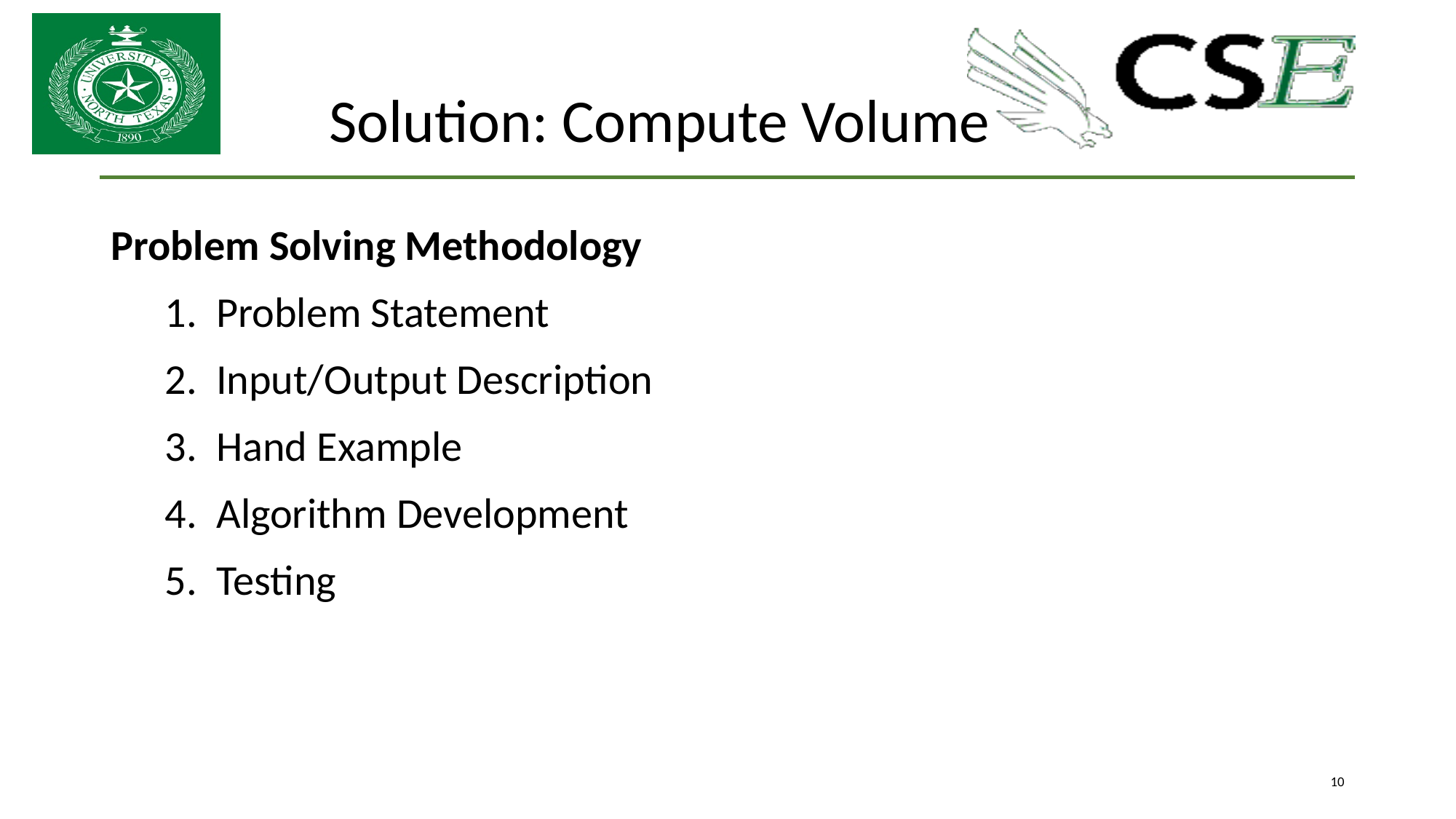

# Solution: Compute Volume
Problem Solving Methodology
1.  Problem Statement
2.  Input/Output Description
3.  Hand Example
4.  Algorithm Development
5.  Testing
10